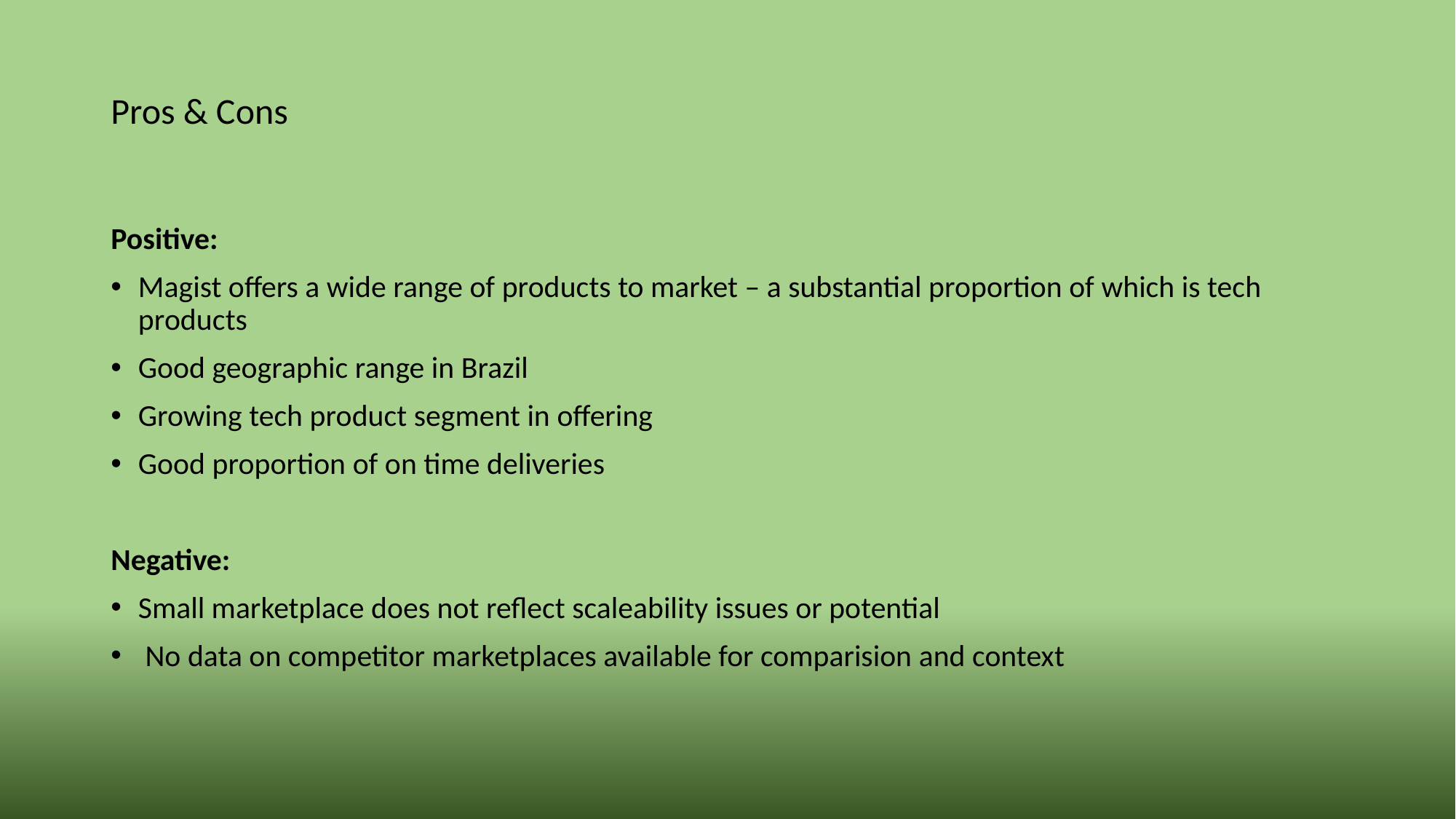

# Pros & Cons
Positive:
Magist offers a wide range of products to market – a substantial proportion of which is tech products
Good geographic range in Brazil
Growing tech product segment in offering
Good proportion of on time deliveries

Negative:
Small marketplace does not reflect scaleability issues or potential
 No data on competitor marketplaces available for comparision and context